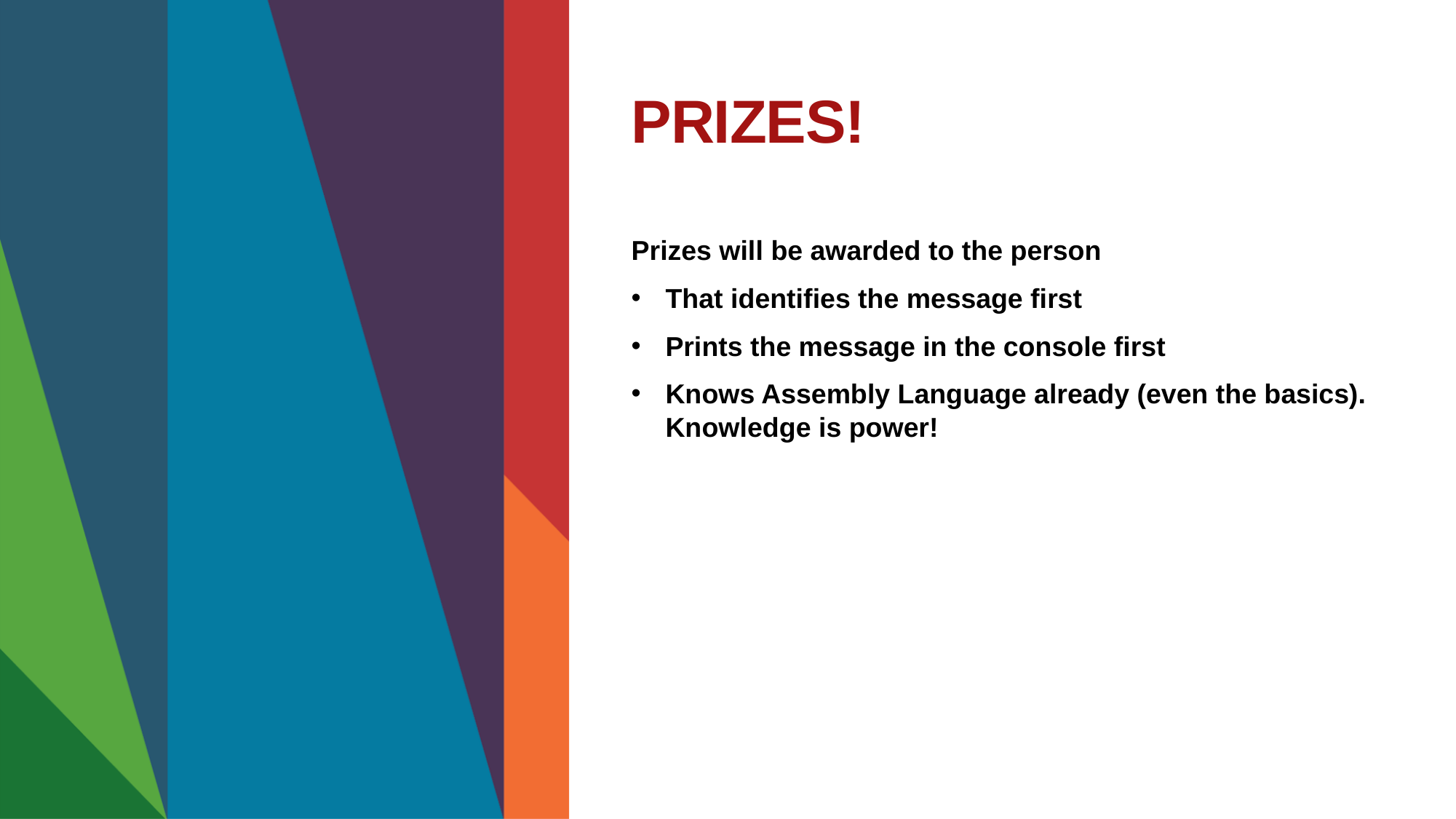

# PRIZES!
Prizes will be awarded to the person
That identifies the message first
Prints the message in the console first
Knows Assembly Language already (even the basics). Knowledge is power!